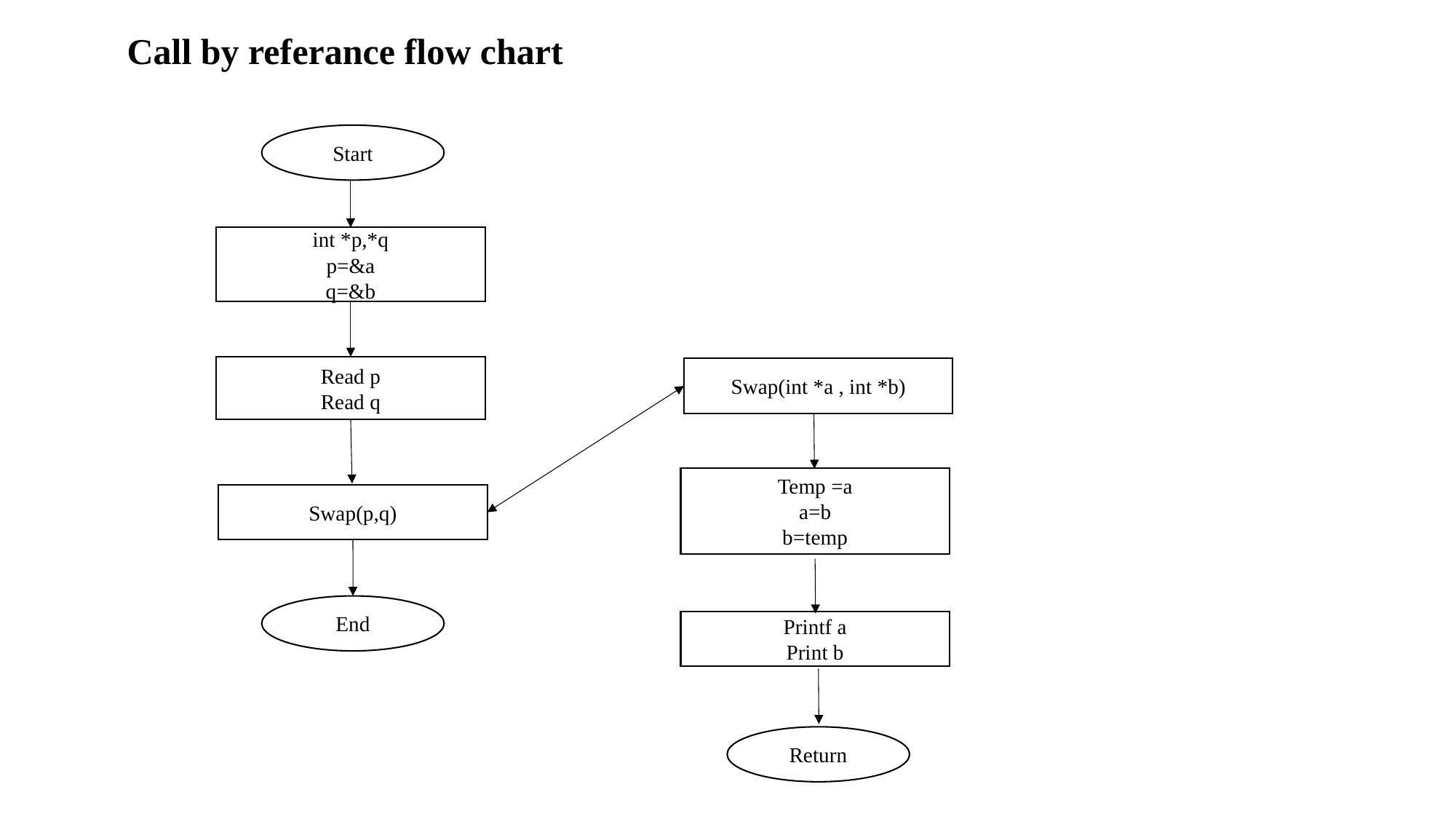

# Call by referance flow chart
Start
int *p,*q
p=&a
q=&b

Read p
Read q

Swap(int *a , int *b)
Temp =a
a=b
b=temp
Swap(p,q)
End
Printf a
Print b
Return